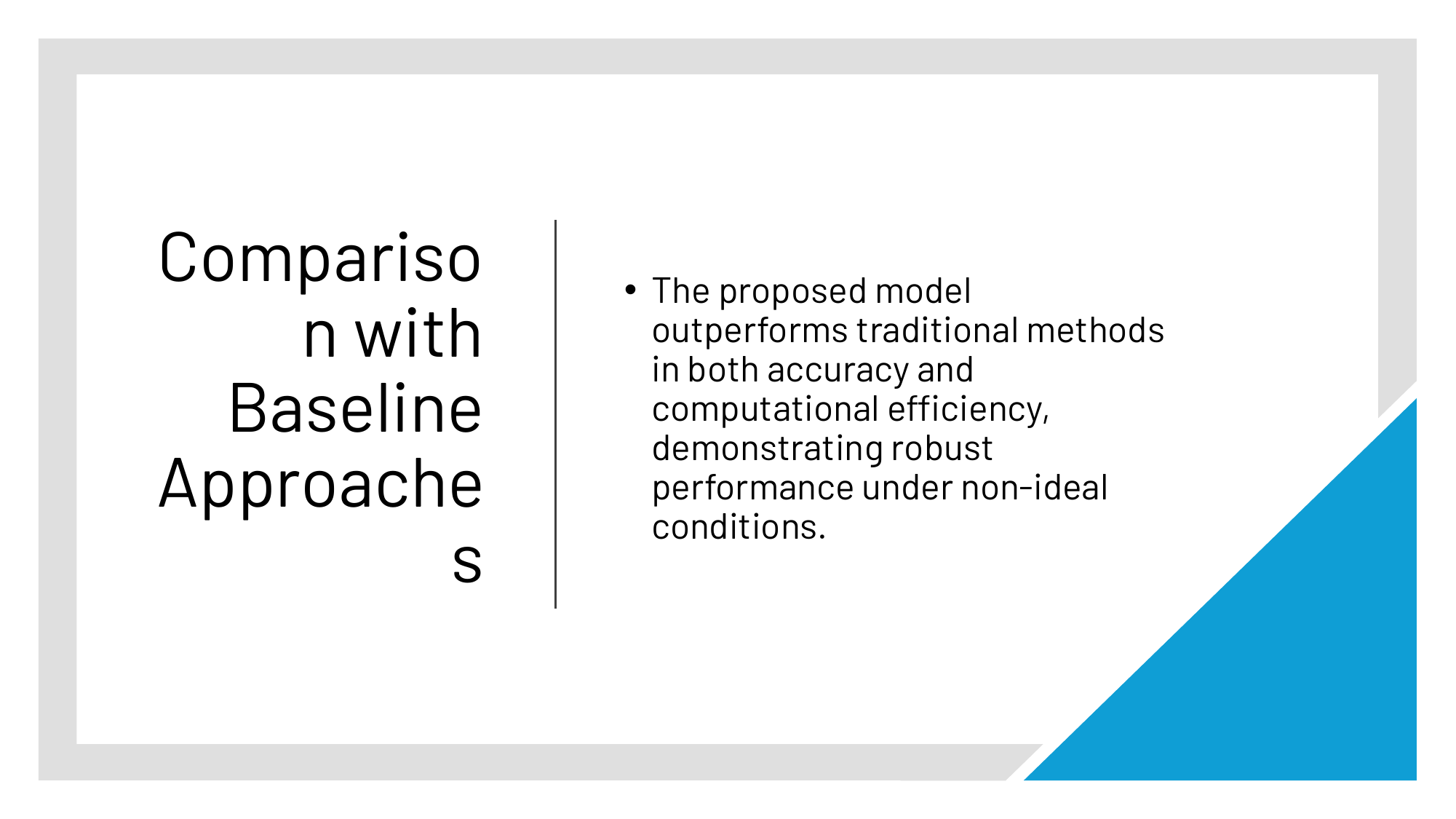

# Comparison with Baseline Approaches
The proposed model outperforms traditional methods in both accuracy and computational efficiency, demonstrating robust performance under non-ideal conditions.